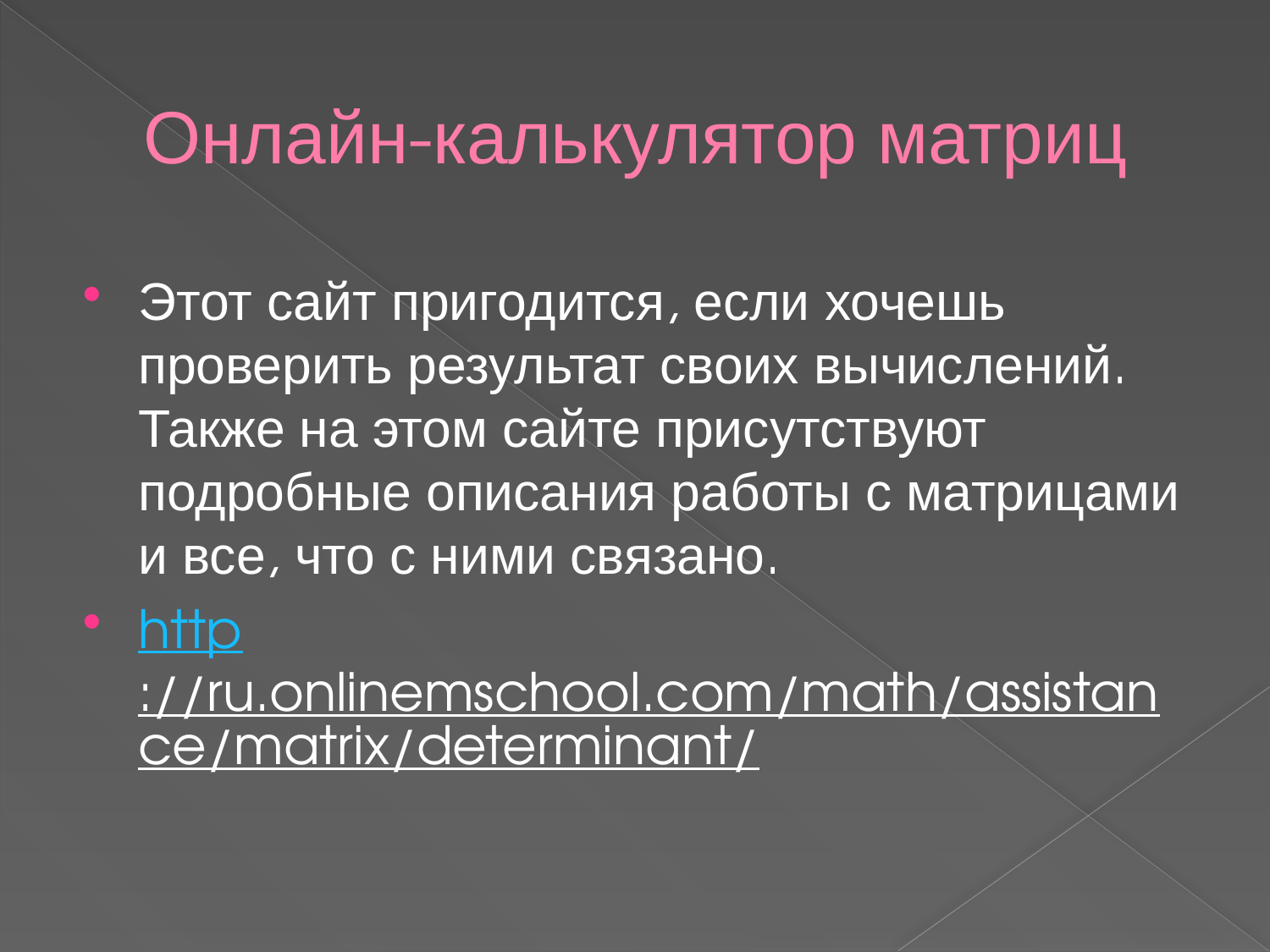

# Онлайн-калькулятор матриц
Этот сайт пригодится, если хочешь проверить результат своих вычислений. Также на этом сайте присутствуют подробные описания работы с матрицами и все, что с ними связано.
http://ru.onlinemschool.com/math/assistance/matrix/determinant/